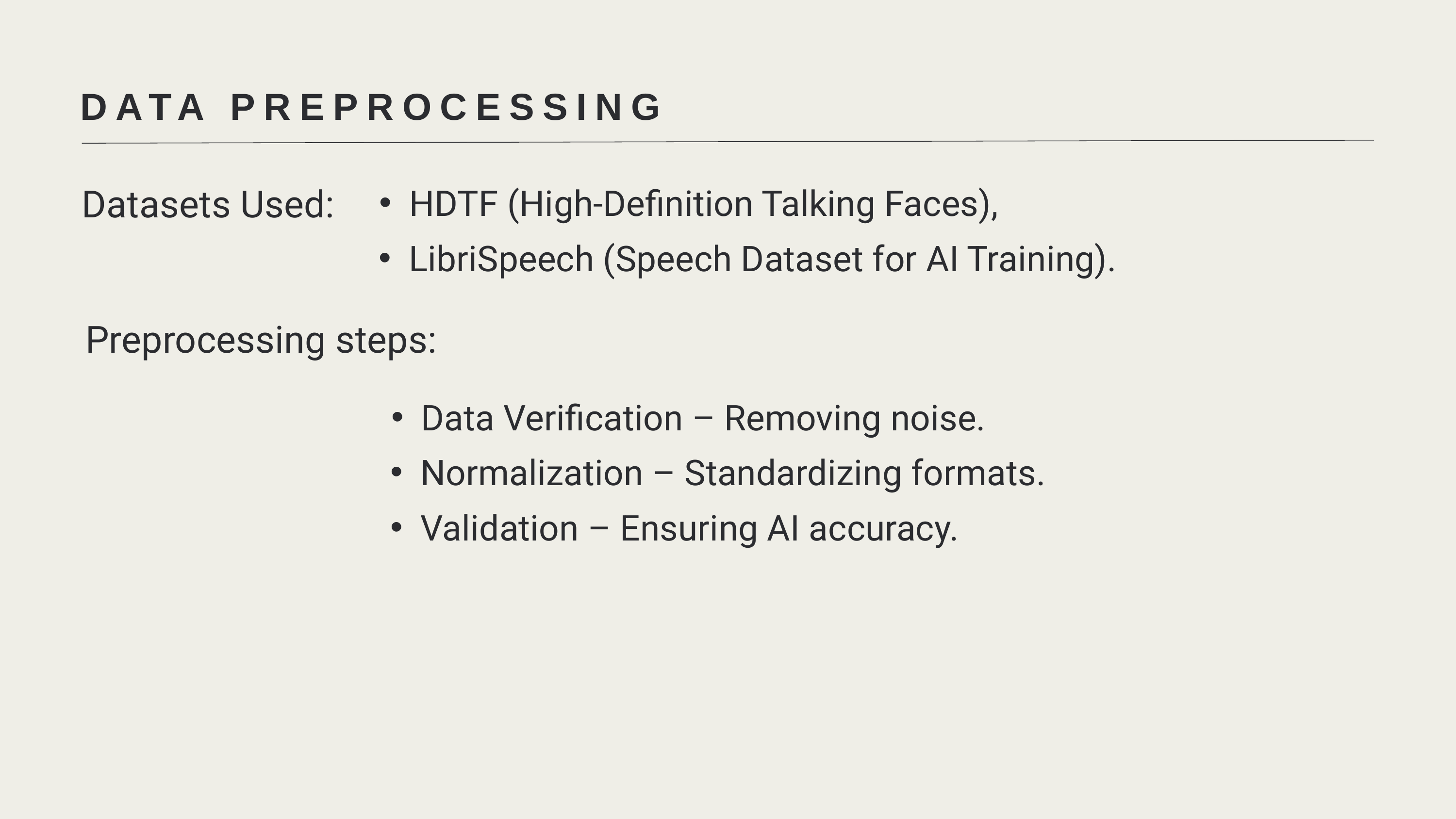

DATA PREPROCESSING

Datasets Used:
HDTF (High-Definition Talking Faces),
LibriSpeech (Speech Dataset for AI Training).
Preprocessing steps:
Data Verification – Removing noise.
Normalization – Standardizing formats.
Validation – Ensuring AI accuracy.